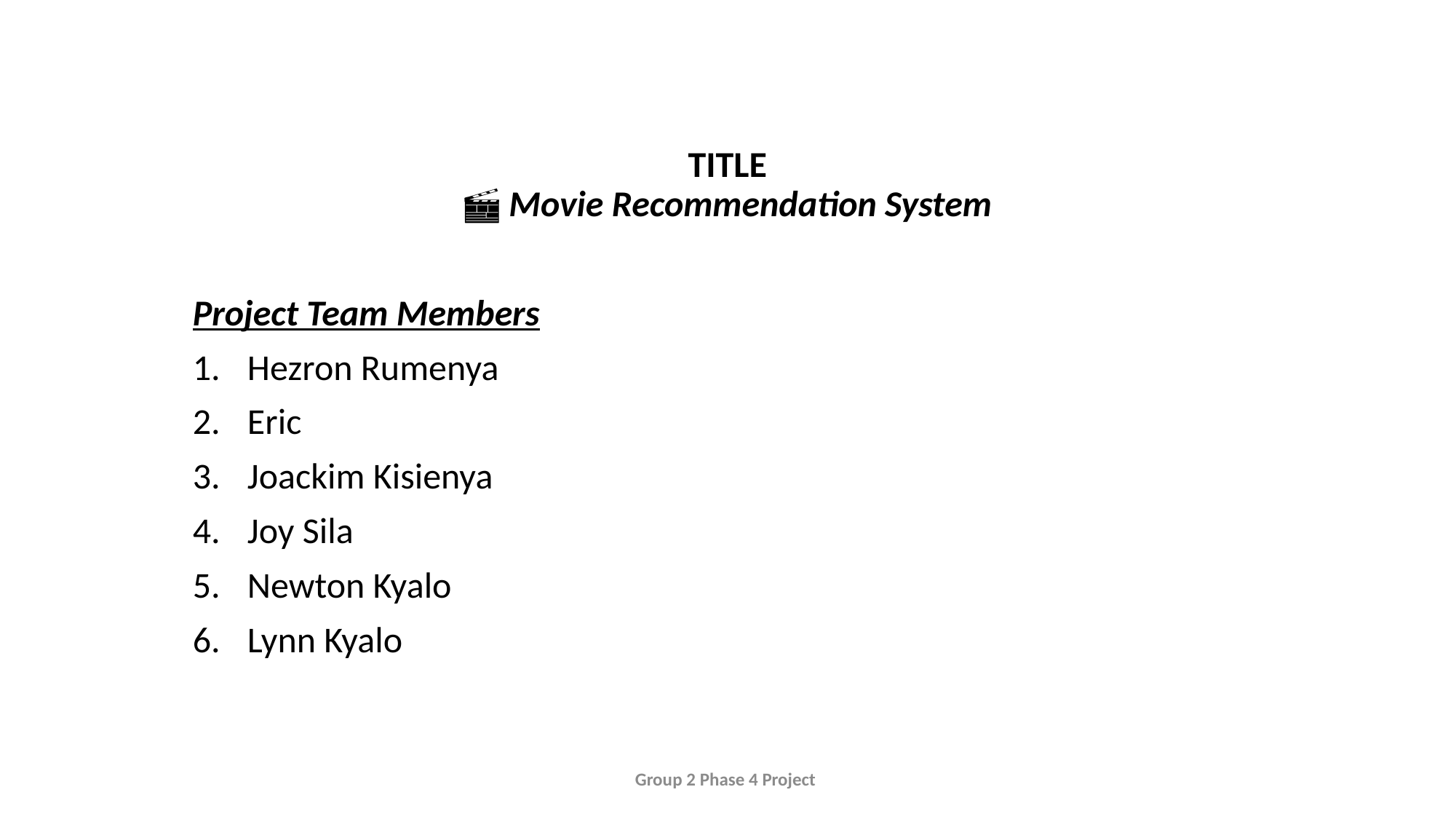

TITLE
🎬 Movie Recommendation System

Project Team Members
Hezron Rumenya
Eric
Joackim Kisienya
Joy Sila
Newton Kyalo
Lynn Kyalo

Group 2 Phase 4 Project